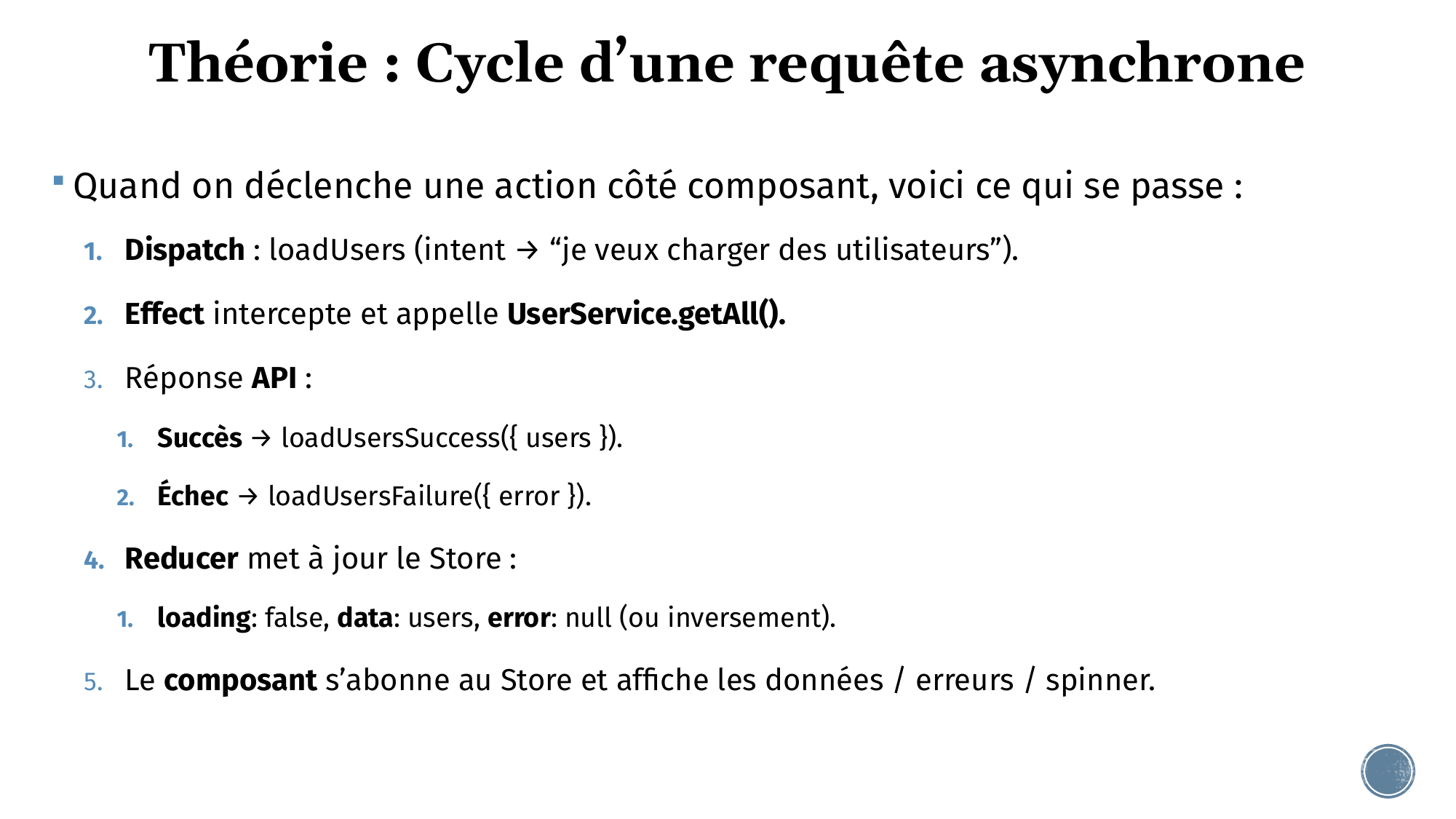

# Théorie : Cycle d’une requête asynchrone
Quand on déclenche une action côté composant, voici ce qui se passe :
Dispatch : loadUsers (intent → “je veux charger des utilisateurs”).
Effect intercepte et appelle UserService.getAll().
Réponse API :
Succès → loadUsersSuccess({ users }).
Échec → loadUsersFailure({ error }).
Reducer met à jour le Store :
loading: false, data: users, error: null (ou inversement).
Le composant s’abonne au Store et affiche les données / erreurs / spinner.